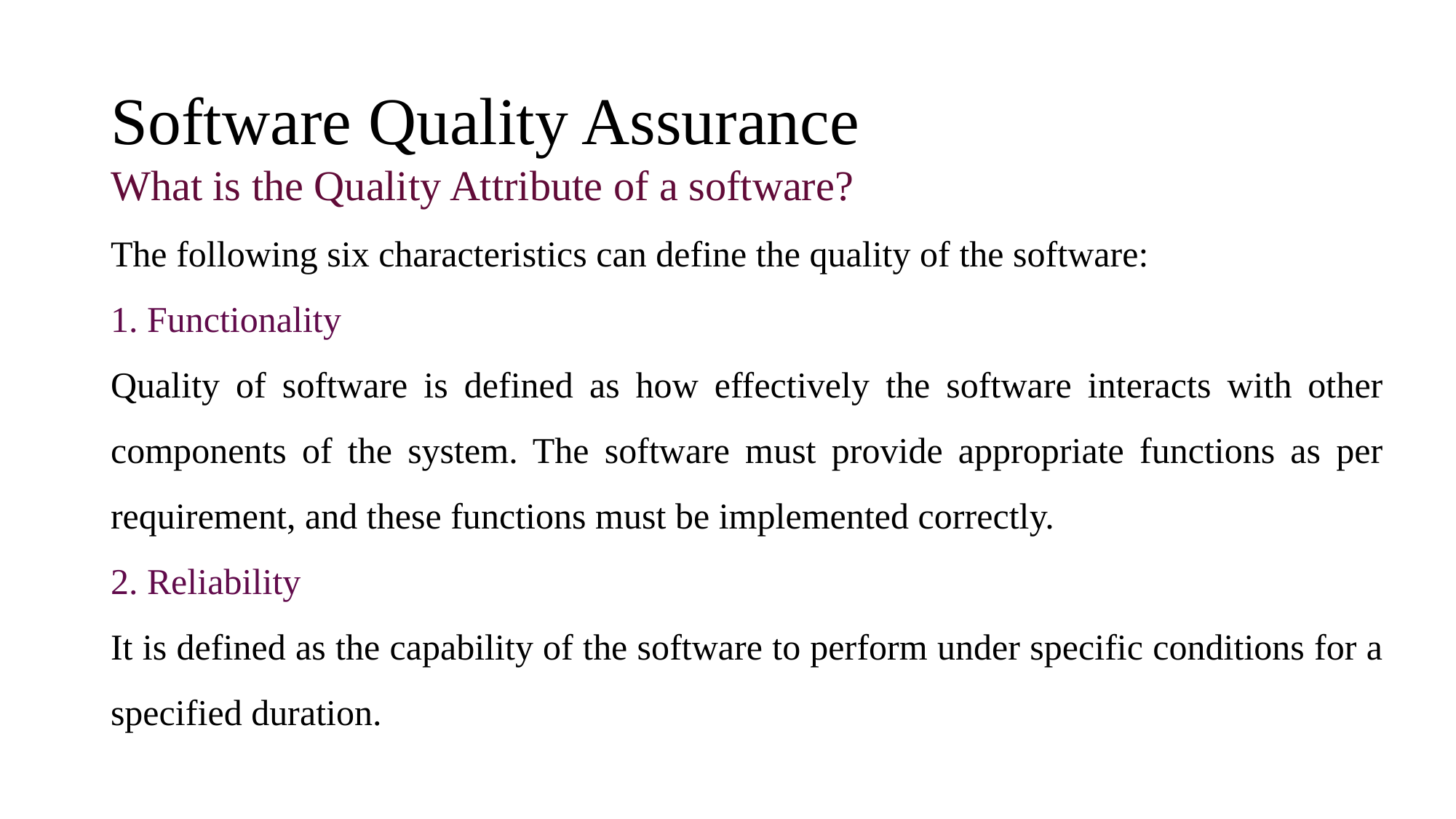

# Software Quality Assurance
What is the Quality Attribute of a software?
The following six characteristics can define the quality of the software:
1. Functionality
Quality of software is defined as how effectively the software interacts with other components of the system. The software must provide appropriate functions as per requirement, and these functions must be implemented correctly.
2. Reliability
It is defined as the capability of the software to perform under specific conditions for a specified duration.